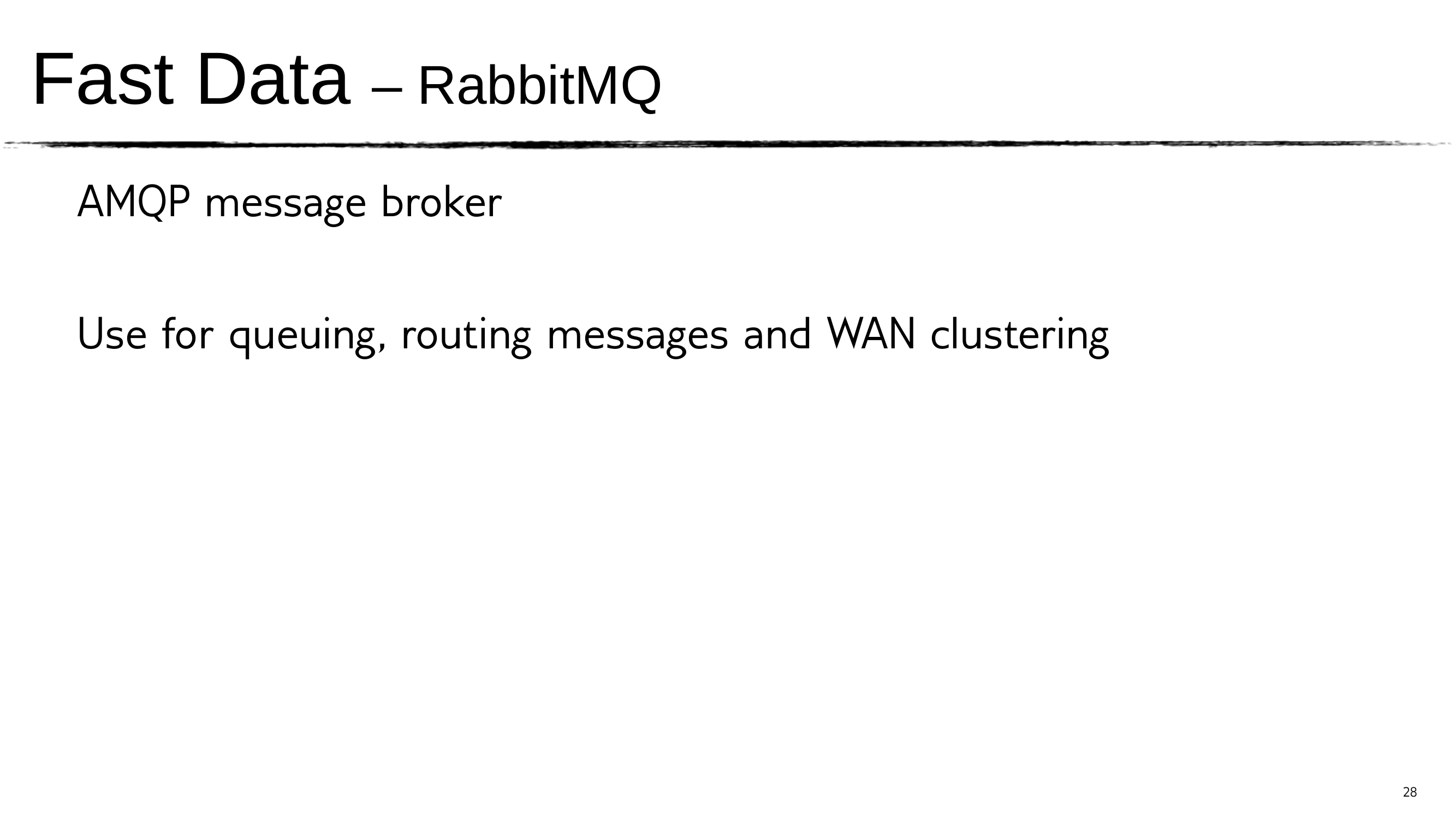

Fast Data – RabbitMQ
AMQP message broker

Use for queuing, routing messages and WAN clustering
28